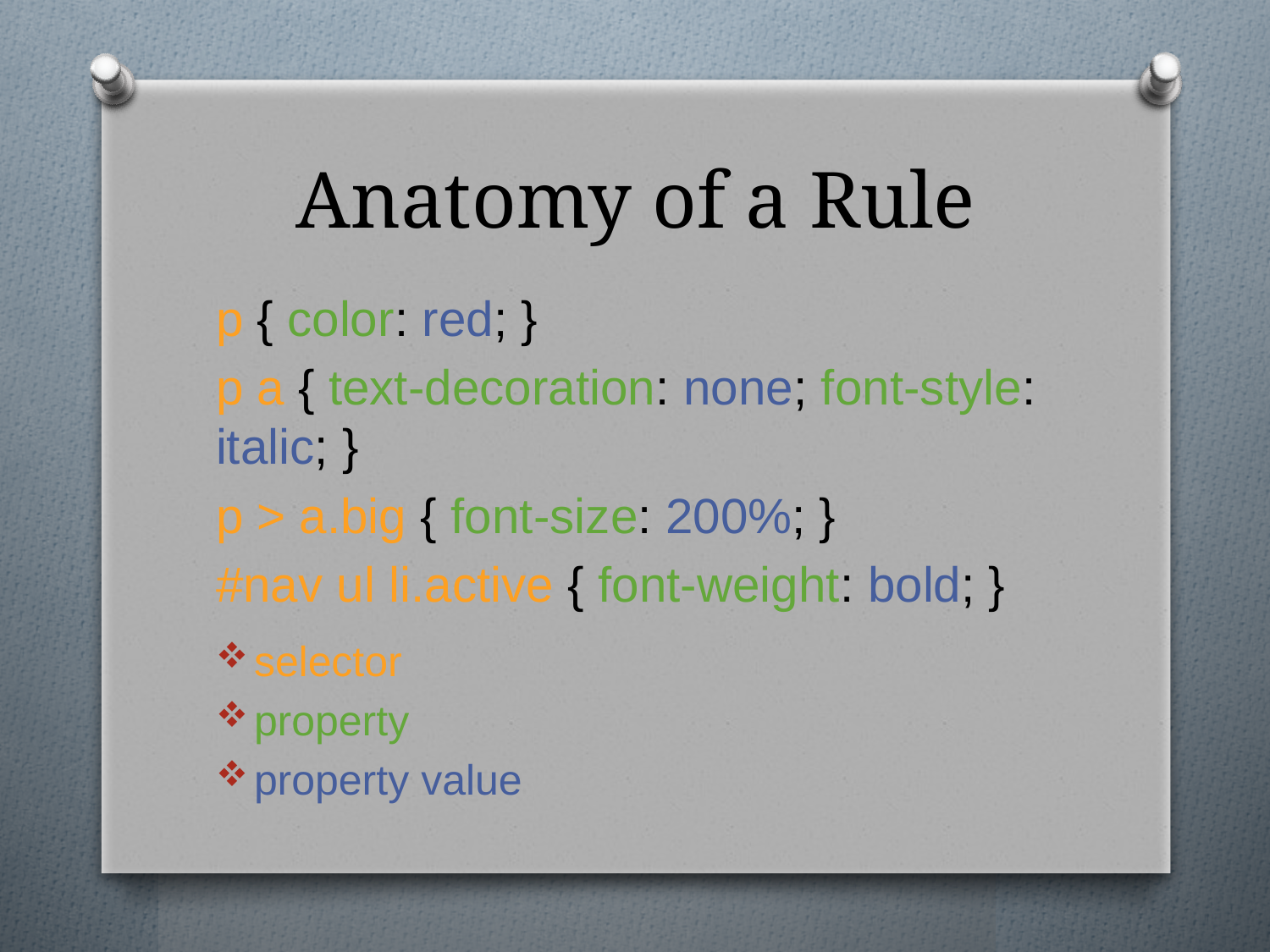

# Anatomy of a Rule
p { color: red; }
p a { text-decoration: none; font-style: italic; }
p > a.big { font-size: 200%; }
#nav ul li.active { font-weight: bold; }
selector
property
property value